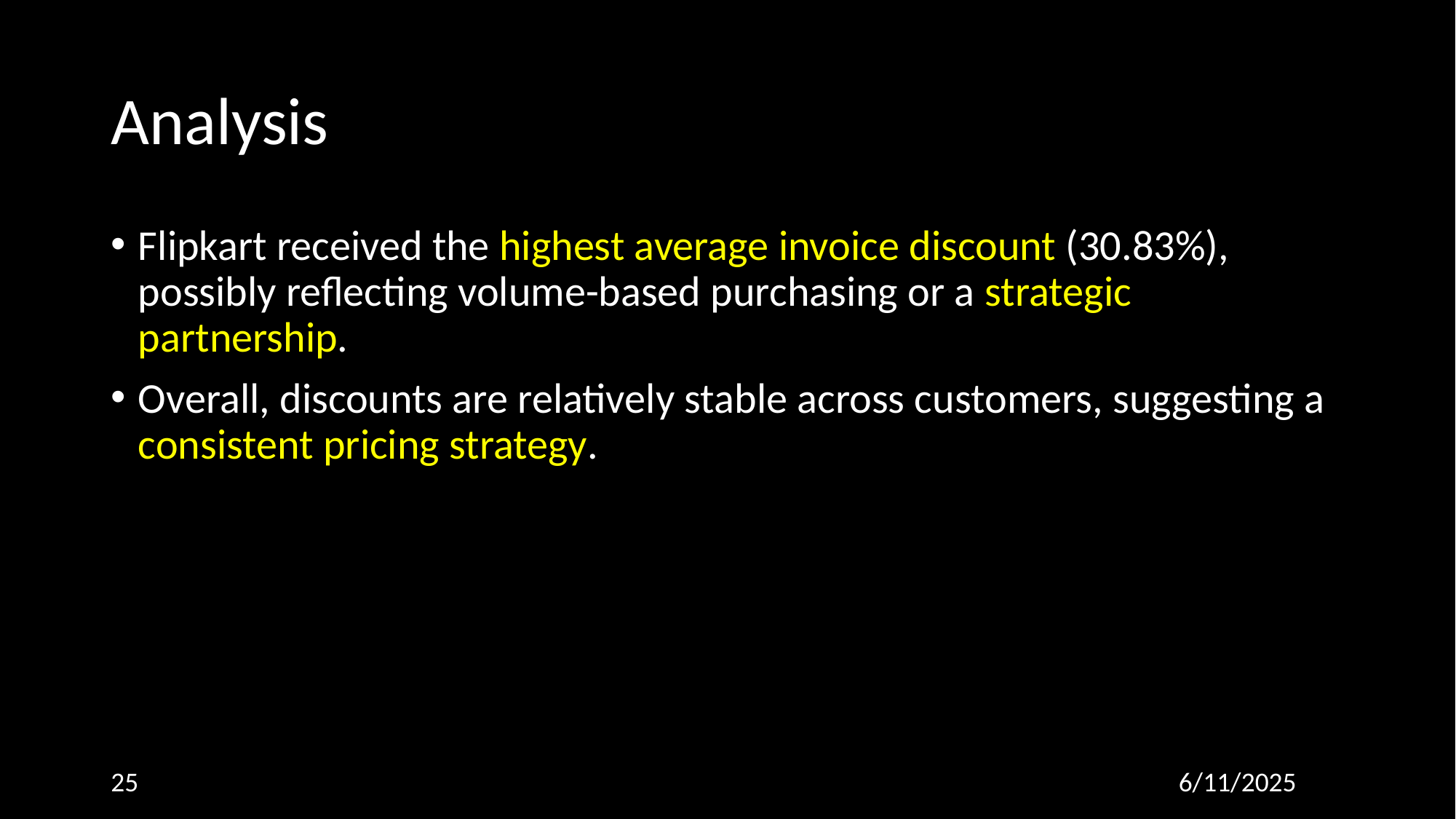

# Analysis
Flipkart received the highest average invoice discount (30.83%), possibly reflecting volume-based purchasing or a strategic partnership.
Overall, discounts are relatively stable across customers, suggesting a consistent pricing strategy.